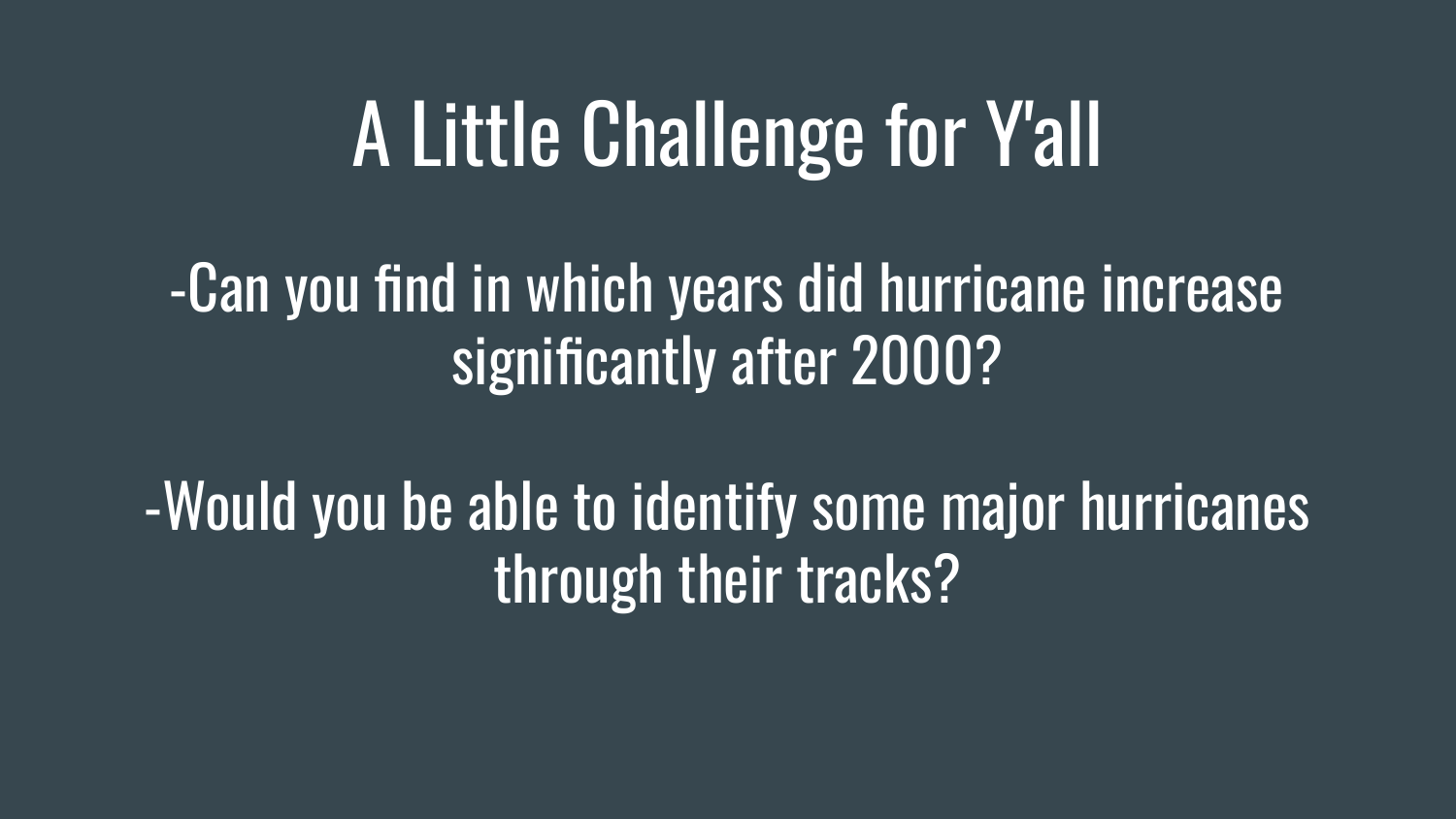

# A Little Challenge for Y'all
-Can you find in which years did hurricane increase significantly after 2000?

-Would you be able to identify some major hurricanes through their tracks?